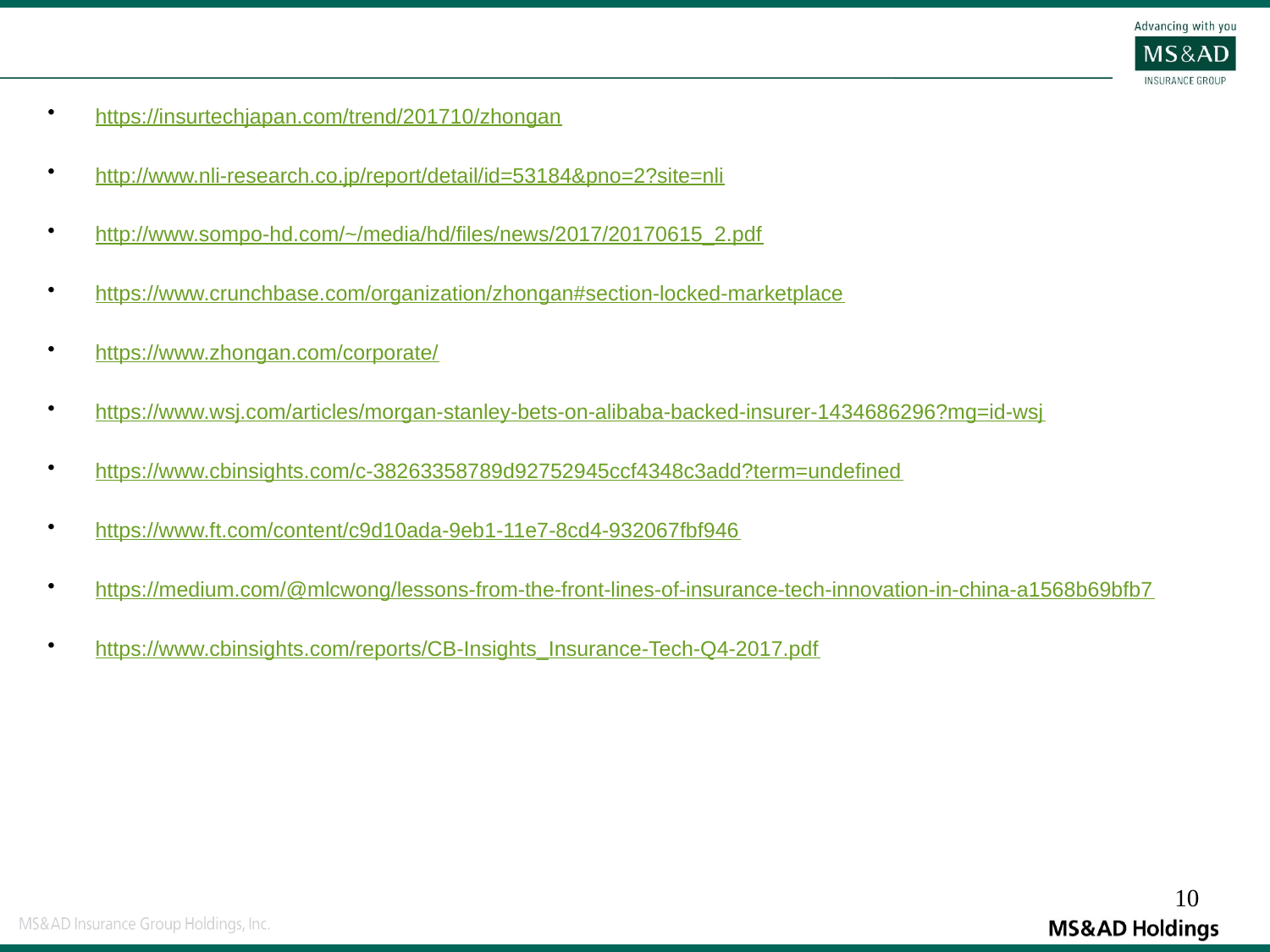

#
https://insurtechjapan.com/trend/201710/zhongan

http://www.nli-research.co.jp/report/detail/id=53184&pno=2?site=nli

http://www.sompo-hd.com/~/media/hd/files/news/2017/20170615_2.pdf

https://www.crunchbase.com/organization/zhongan#section-locked-marketplace

https://www.zhongan.com/corporate/

https://www.wsj.com/articles/morgan-stanley-bets-on-alibaba-backed-insurer-1434686296?mg=id-wsj

https://www.cbinsights.com/c-38263358789d92752945ccf4348c3add?term=undefined

https://www.ft.com/content/c9d10ada-9eb1-11e7-8cd4-932067fbf946

https://medium.com/@mlcwong/lessons-from-the-front-lines-of-insurance-tech-innovation-in-china-a1568b69bfb7

https://www.cbinsights.com/reports/CB-Insights_Insurance-Tech-Q4-2017.pdf

10